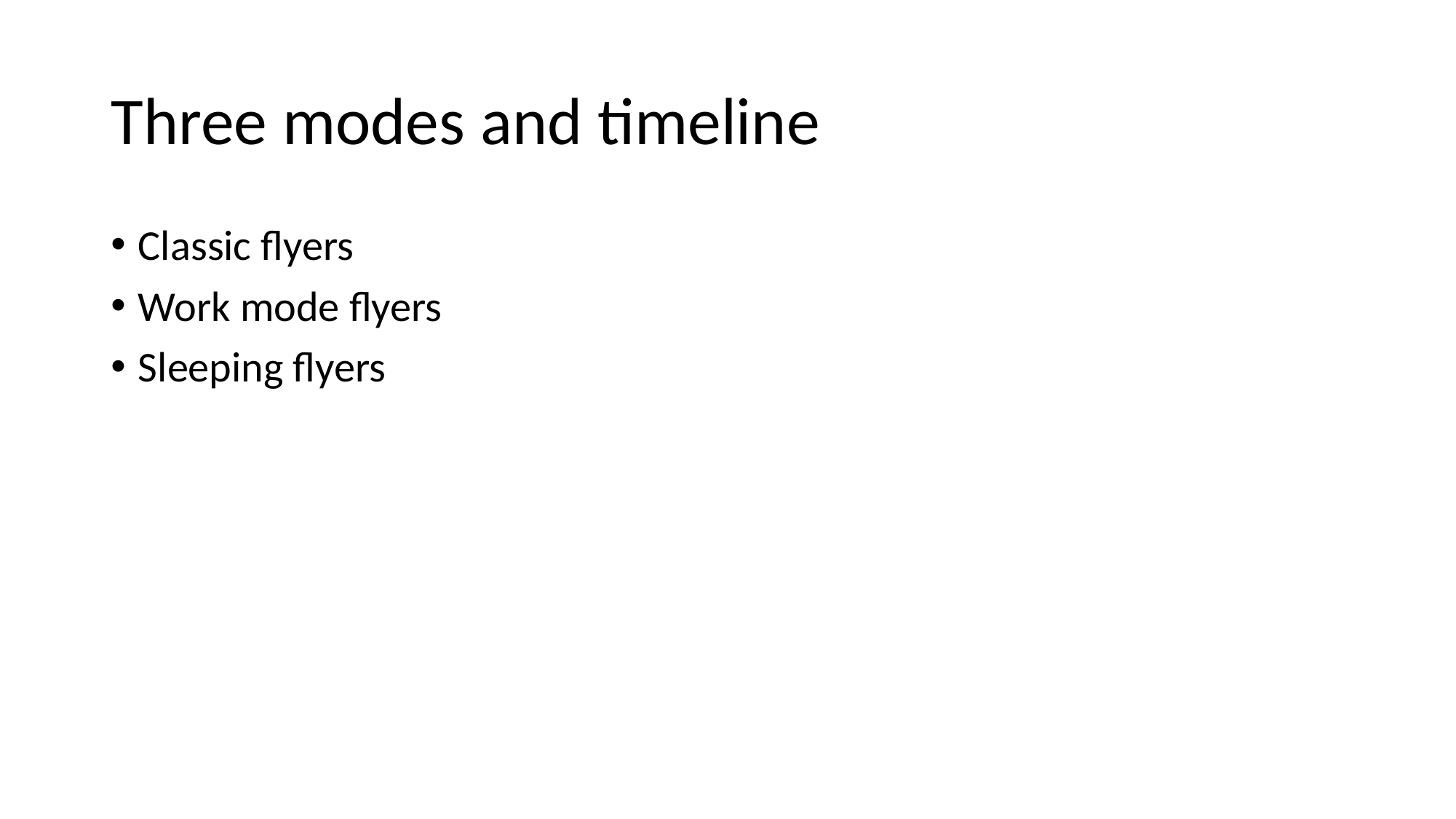

# Three modes and timeline
Classic flyers
Work mode flyers
Sleeping flyers